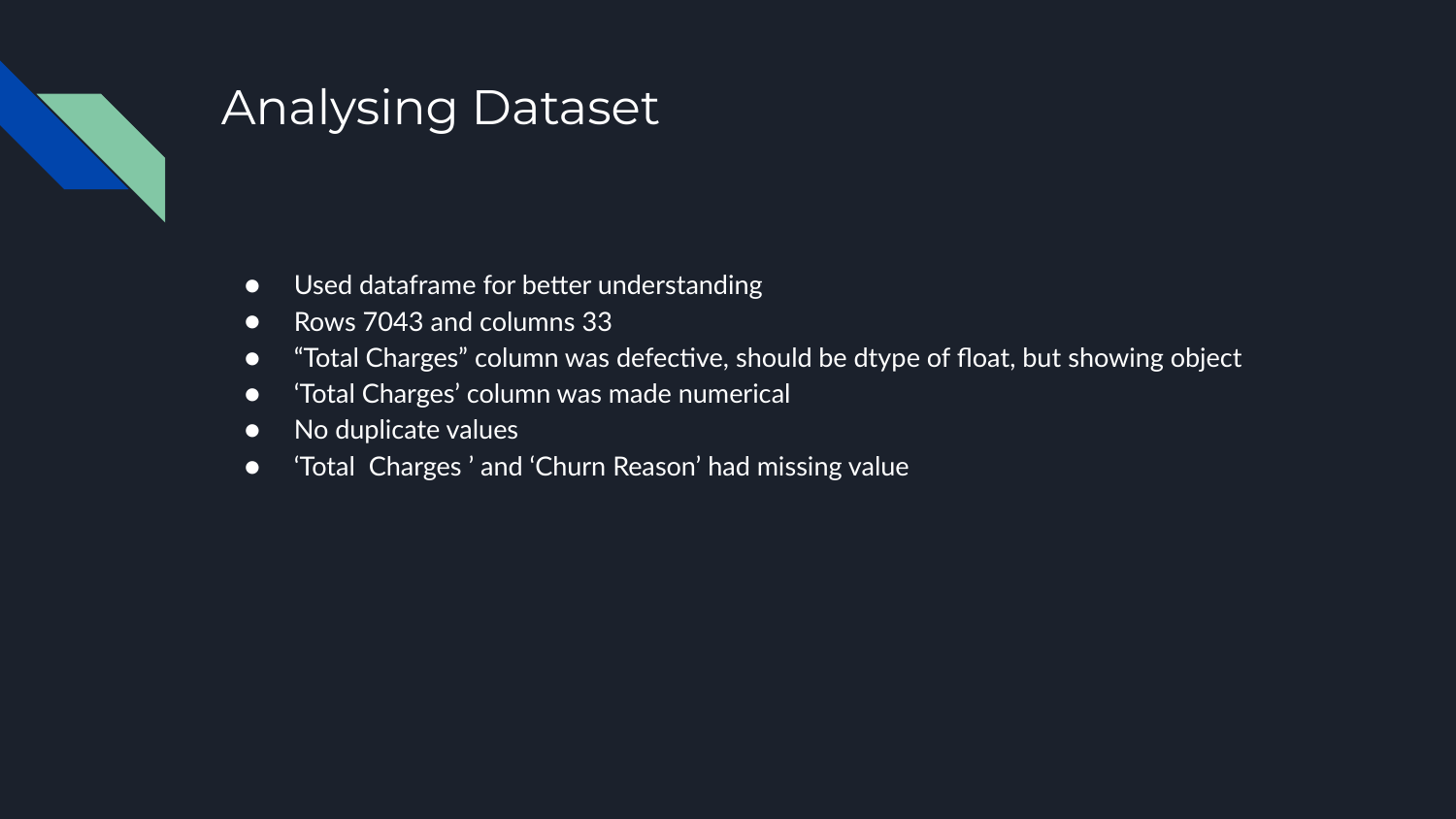

# Analysing Dataset
Used dataframe for better understanding
Rows 7043 and columns 33
“Total Charges” column was defective, should be dtype of float, but showing object
‘Total Charges’ column was made numerical
No duplicate values
‘Total  Charges ’ and ‘Churn Reason’ had missing value